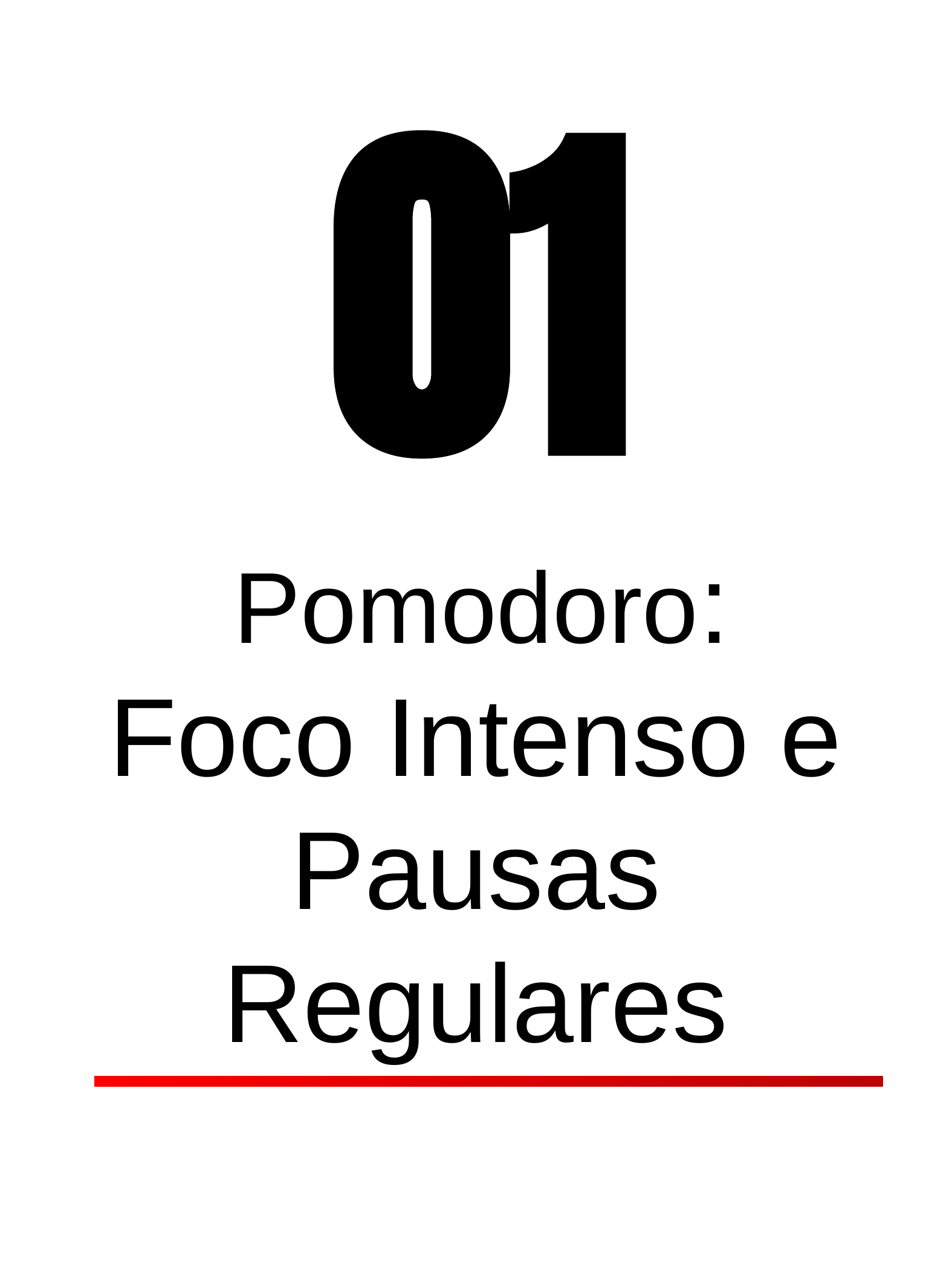

01
 Pomodoro: Foco Intenso e Pausas Regulares